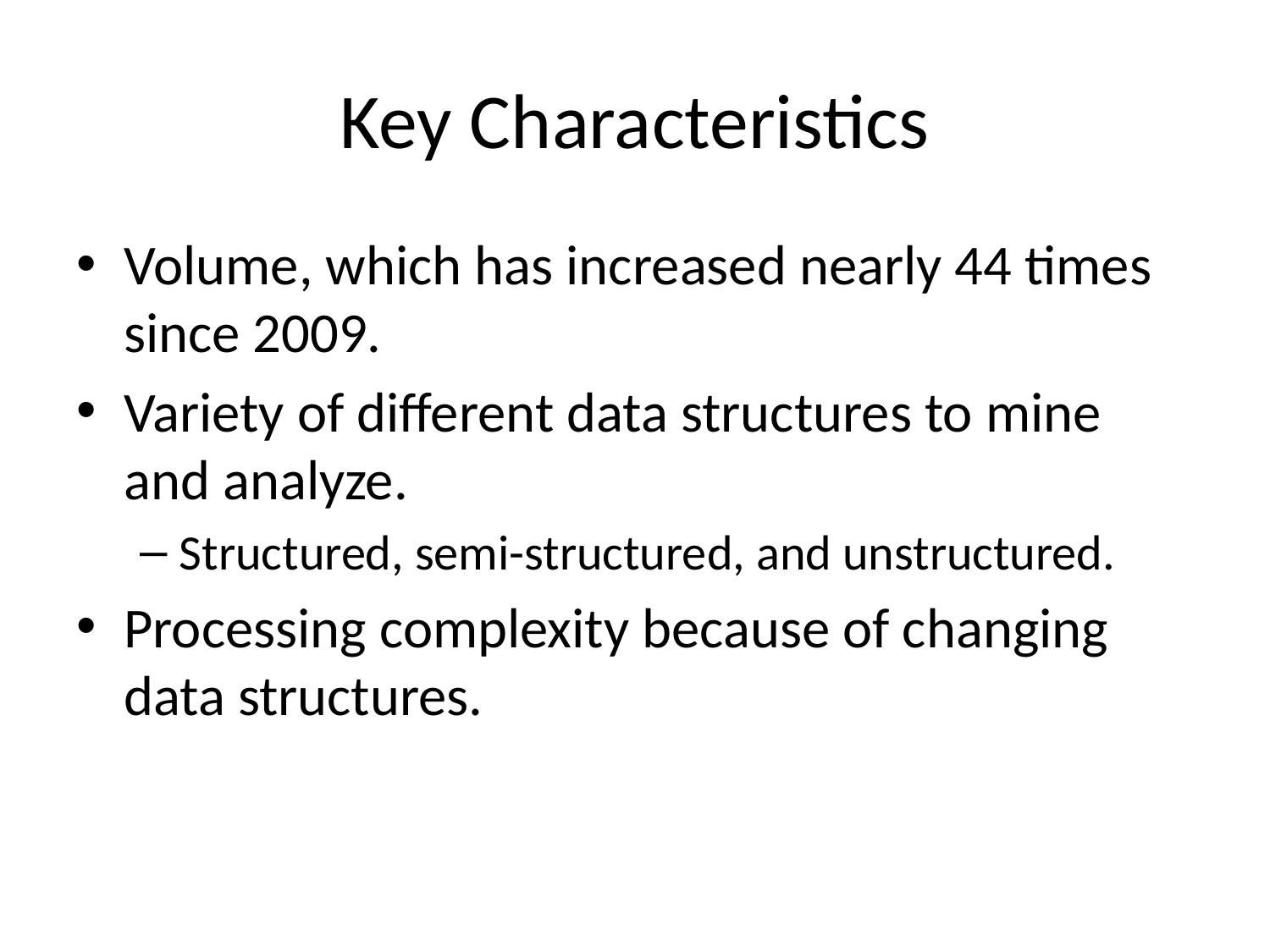

# Key Characteristics
Volume, which has increased nearly 44 times since 2009.
Variety of different data structures to mine and analyze.
Structured, semi-structured, and unstructured.
Processing complexity because of changing data structures.